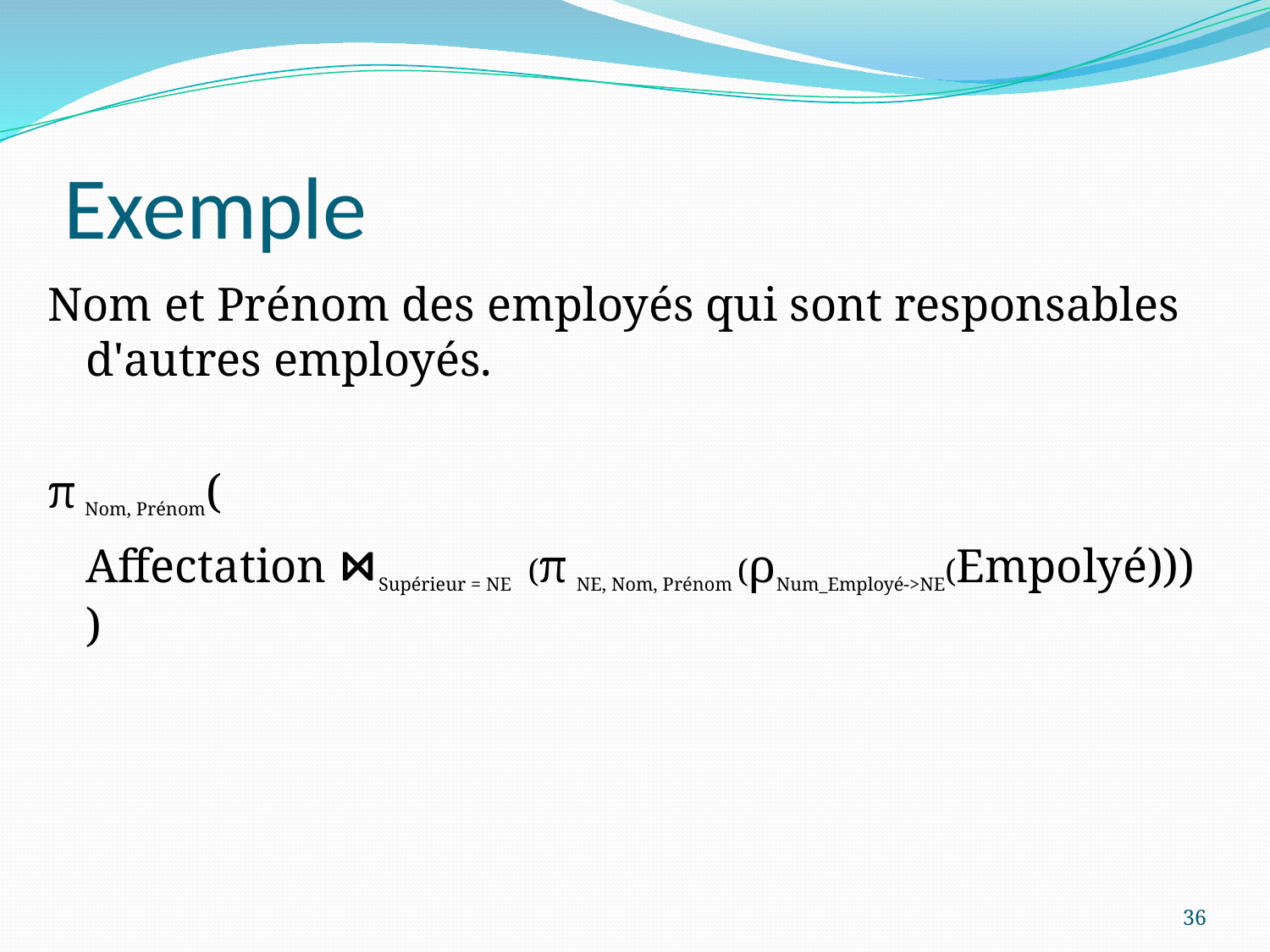

# Exemple
Nom et Prénom des employés qui sont responsables d'autres employés.

π Nom, Prénom(
Affectation ⋈Supérieur = NE  (π NE, Nom, Prénom (ρNum_Employé->NE(Empolyé)))
)

36